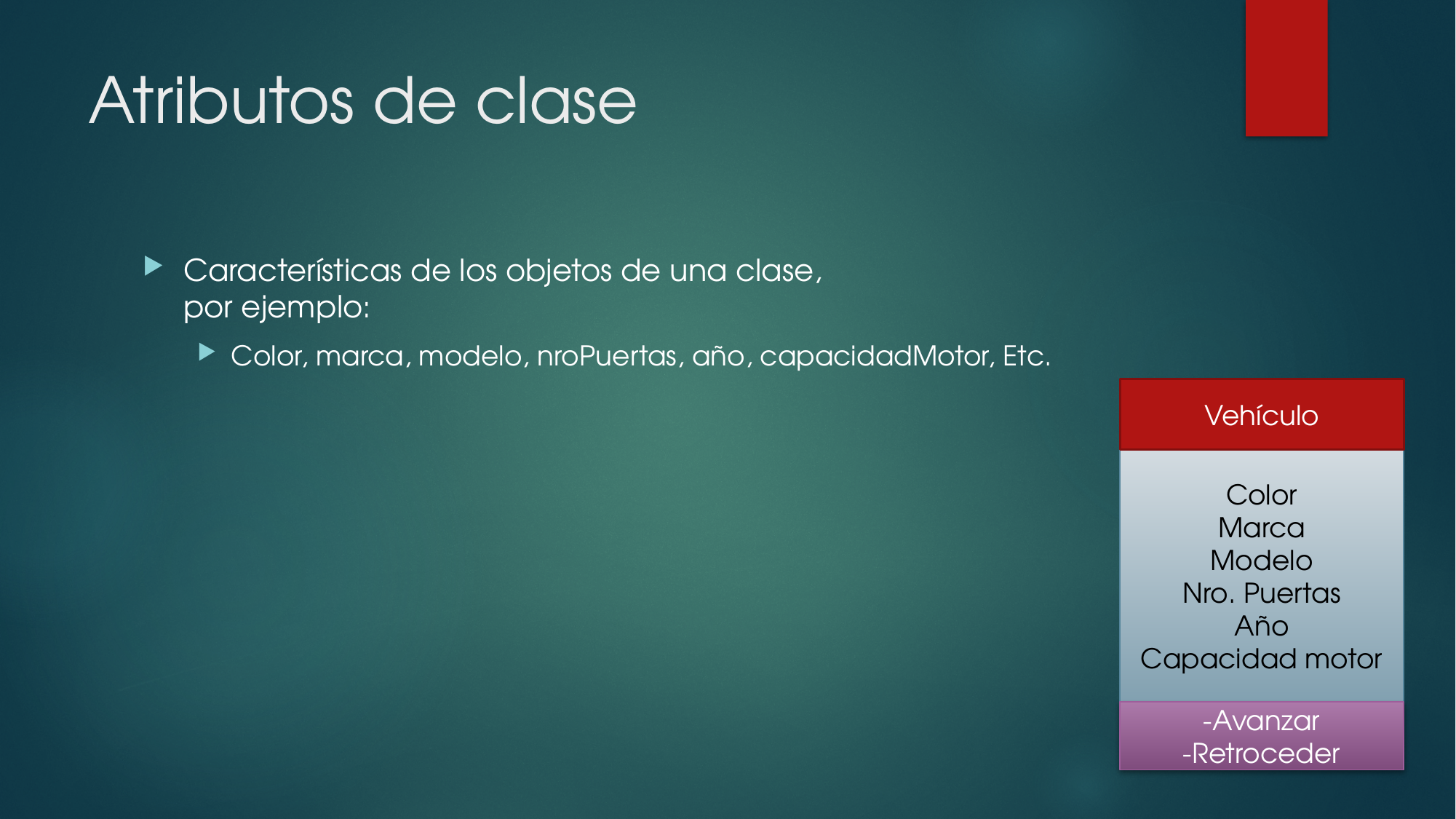

# Atributos de clase
Características de los objetos de una clase,
por ejemplo:
Color, marca, modelo, nroPuertas, año, capacidadMotor, Etc.
Vehículo
Color
Marca
Modelo
Nro. Puertas
Año
Capacidad motor
-Avanzar
-Retroceder